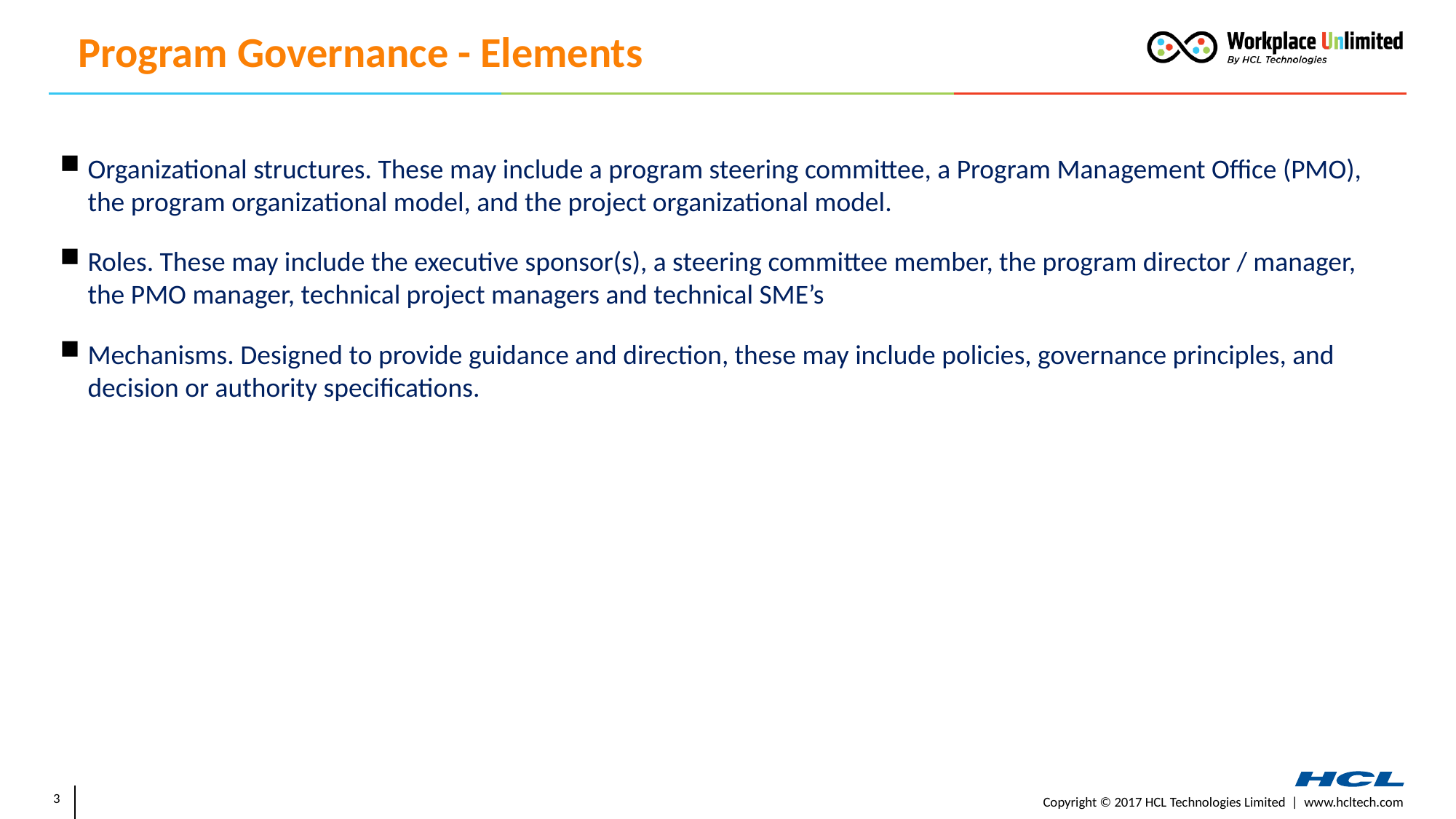

# Program Governance - Elements
Organizational structures. These may include a program steering committee, a Program Management Office (PMO), the program organizational model, and the project organizational model.
Roles. These may include the executive sponsor(s), a steering committee member, the program director / manager, the PMO manager, technical project managers and technical SME’s
Mechanisms. Designed to provide guidance and direction, these may include policies, governance principles, and decision or authority specifications.